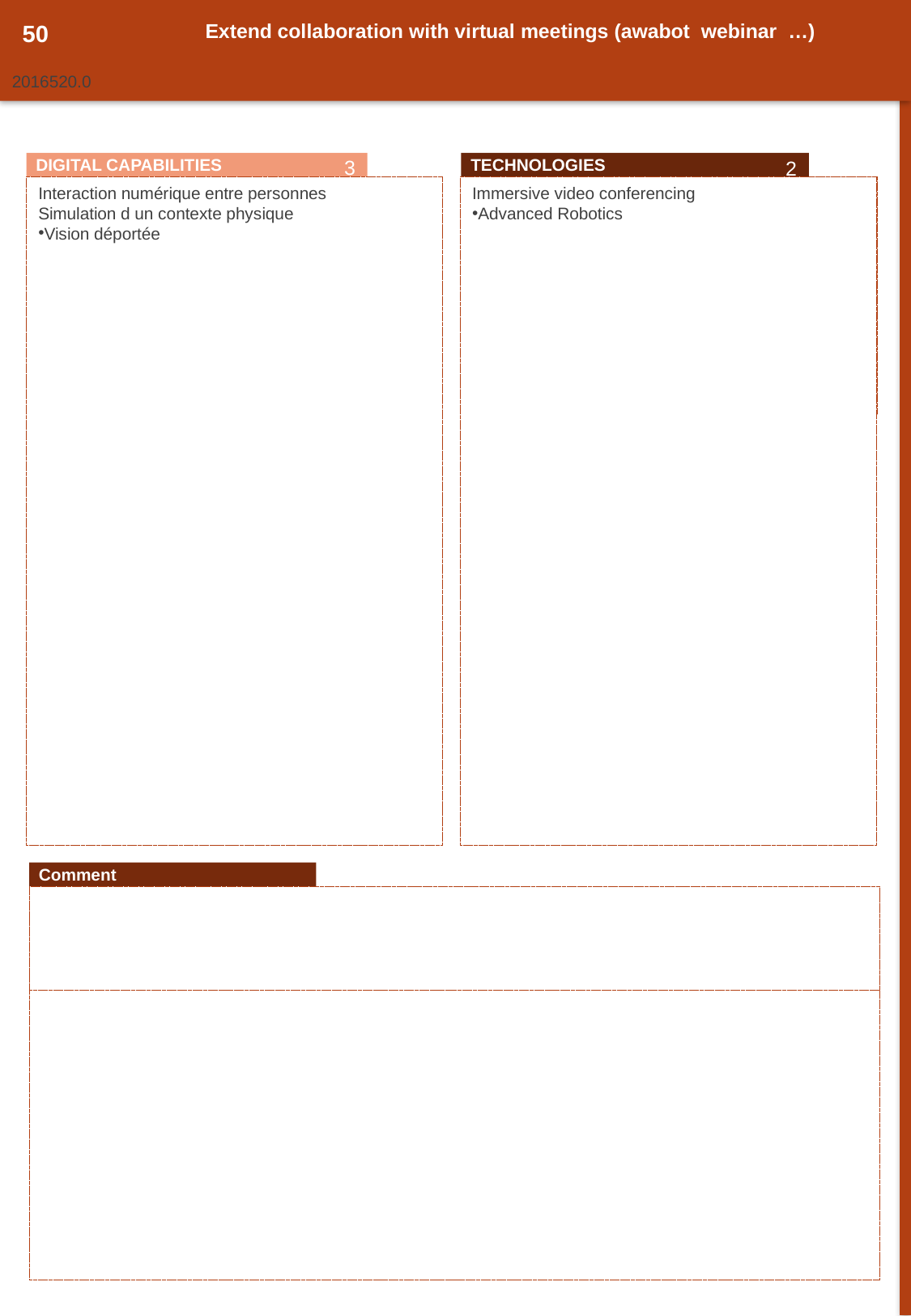

50
Extend collaboration with virtual meetings (awabot  webinar  …)
2016520.0
0
3
2
DIGITAL CAPABILITIES
TECHNOLOGIES
Immersive video conferencing
Advanced Robotics
Interaction numérique entre personnes
Simulation d un contexte physique
Vision déportée

53
Comment